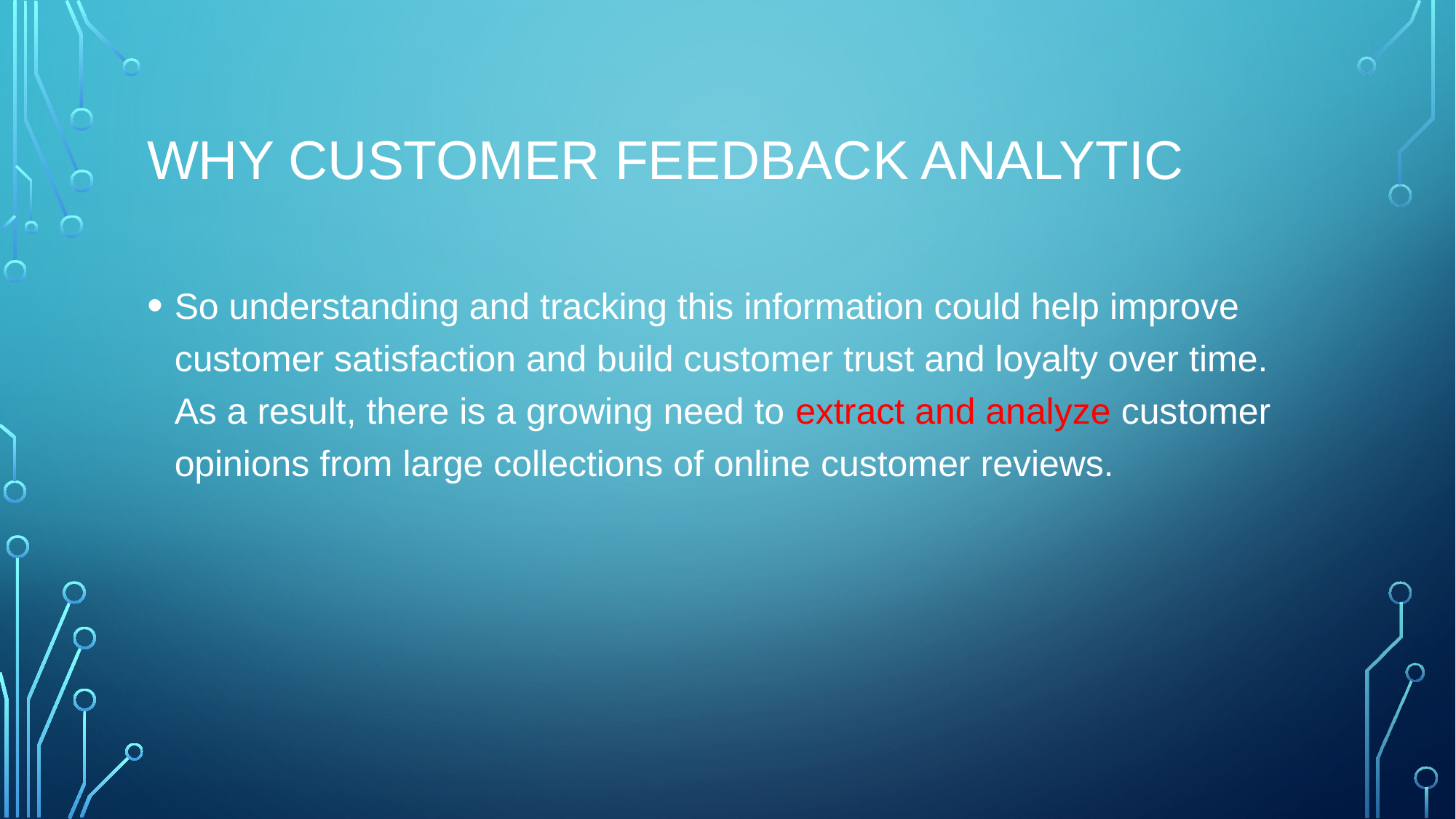

# Why Customer Feedback Analytic
So understanding and tracking this information could help improve customer satisfaction and build customer trust and loyalty over time. As a result, there is a growing need to extract and analyze customer opinions from large collections of online customer reviews.